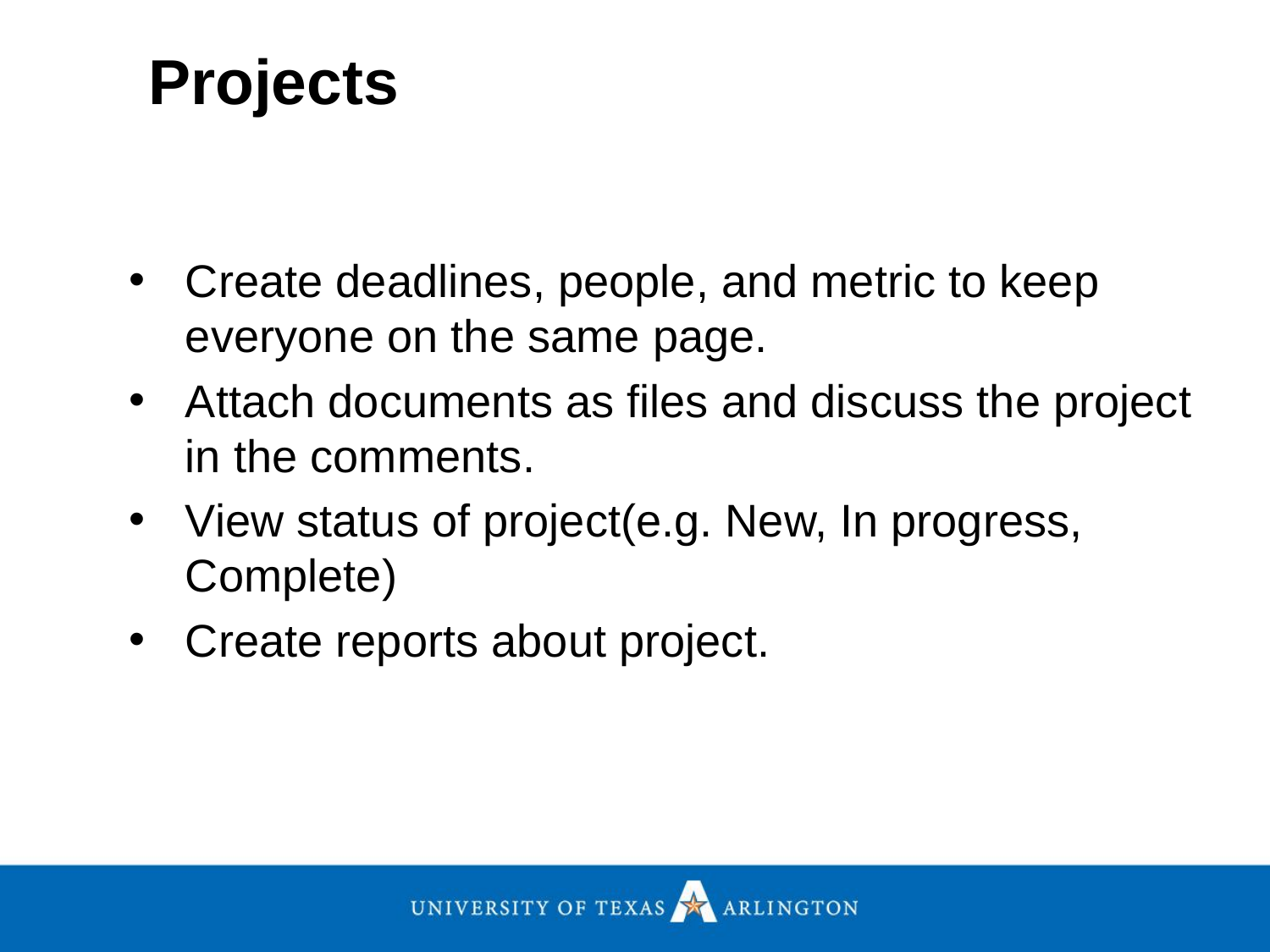

Projects

Create deadlines, people, and metric to keep everyone on the same page.
Attach documents as files and discuss the project in the comments.
View status of project(e.g. New, In progress, Complete)
Create reports about project.